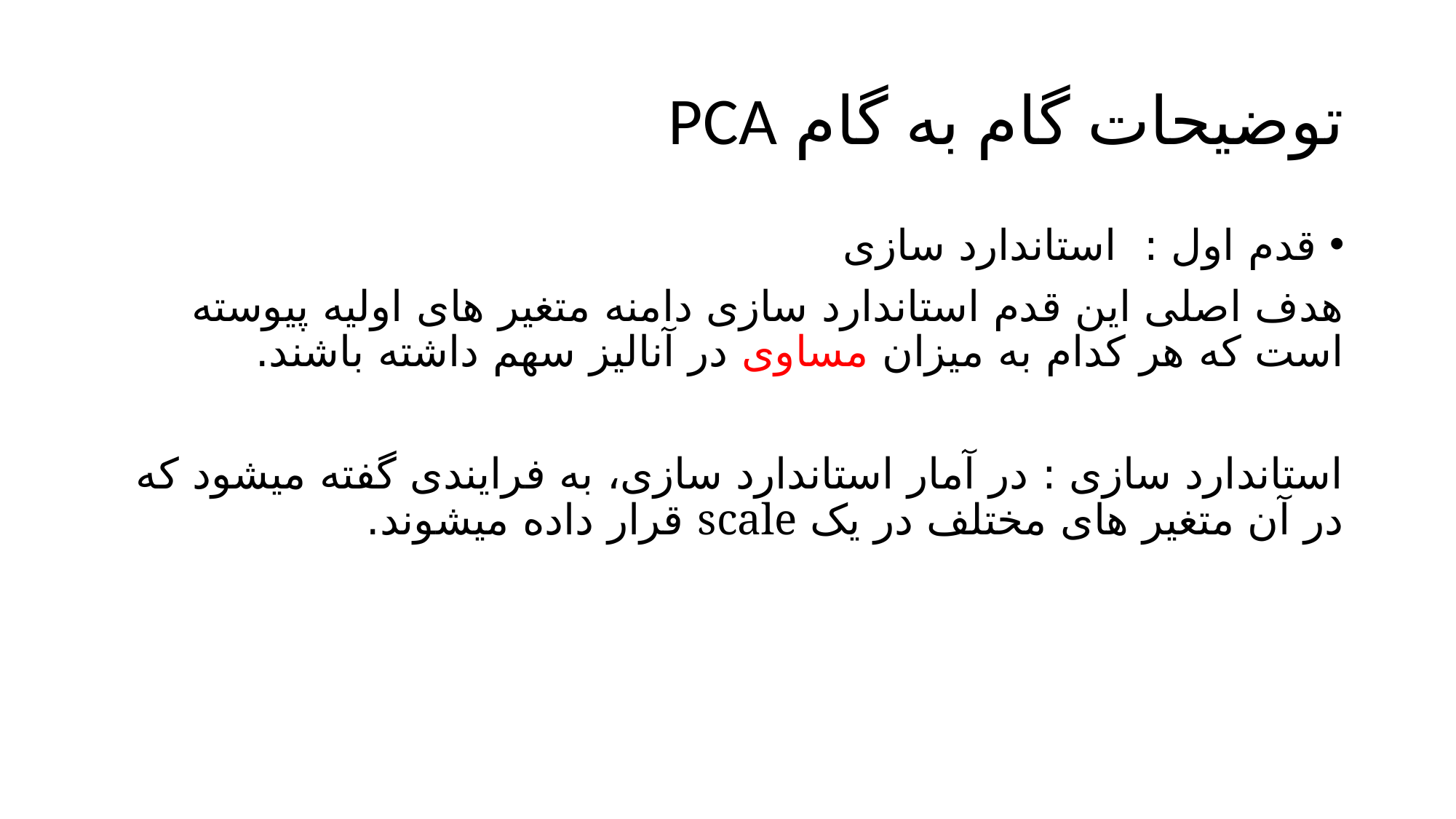

# توضیحات گام به گام PCA
قدم اول :  استاندارد سازی
هدف اصلی این قدم استاندارد سازی دامنه متغیر های اولیه پیوسته است که هر کدام به میزان مساوی در آنالیز سهم داشته باشند.

استاندارد سازی : در آمار استاندارد سازی، به فرایندی گفته میشود که در آن متغیر های مختلف در یک scale قرار داده میشوند.